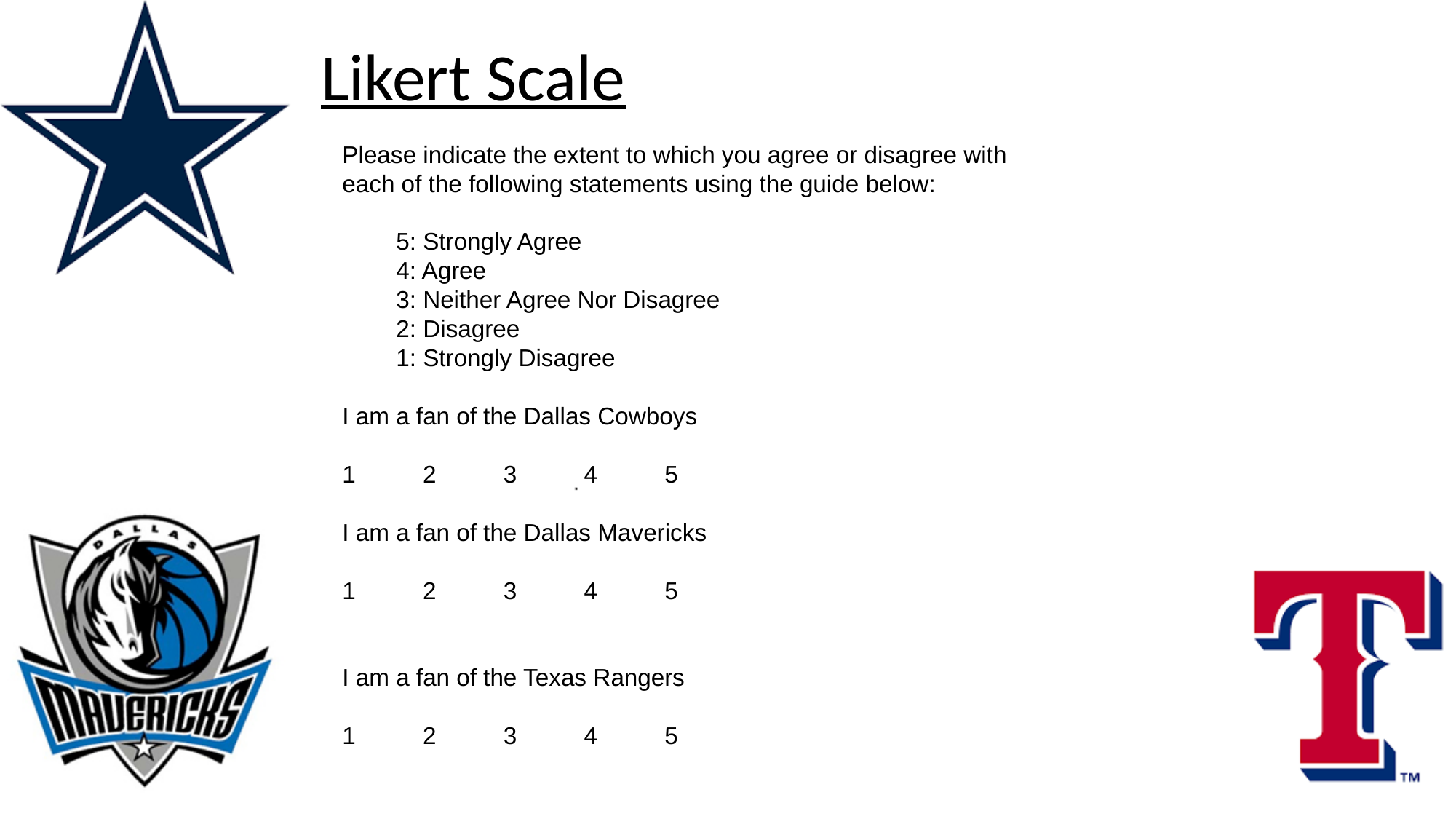

# Likert Scale
Please indicate the extent to which you agree or disagree with each of the following statements using the guide below:

        5: Strongly Agree
        4: Agree
        3: Neither Agree Nor Disagree
        2: Disagree
        1: Strongly Disagree

I am a fan of the Dallas Cowboys

1          2          3          4          5

I am a fan of the Dallas Mavericks

1          2          3          4          5

I am a fan of the Texas Rangers

1          2          3          4          5